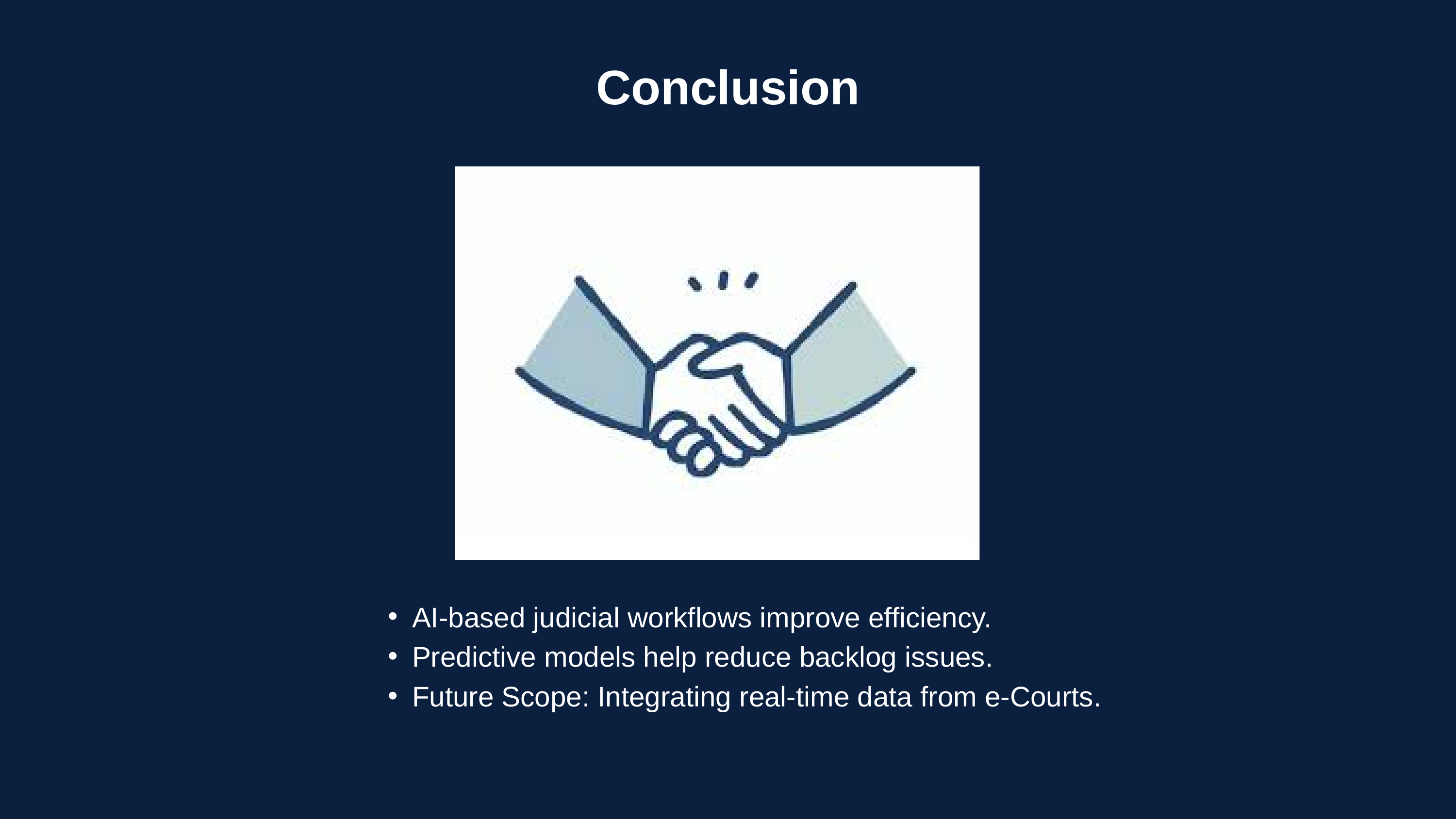

Conclusion

AI-based judicial workflows improve efficiency.
Predictive models help reduce backlog issues.
Future Scope: Integrating real-time data from e-Courts.